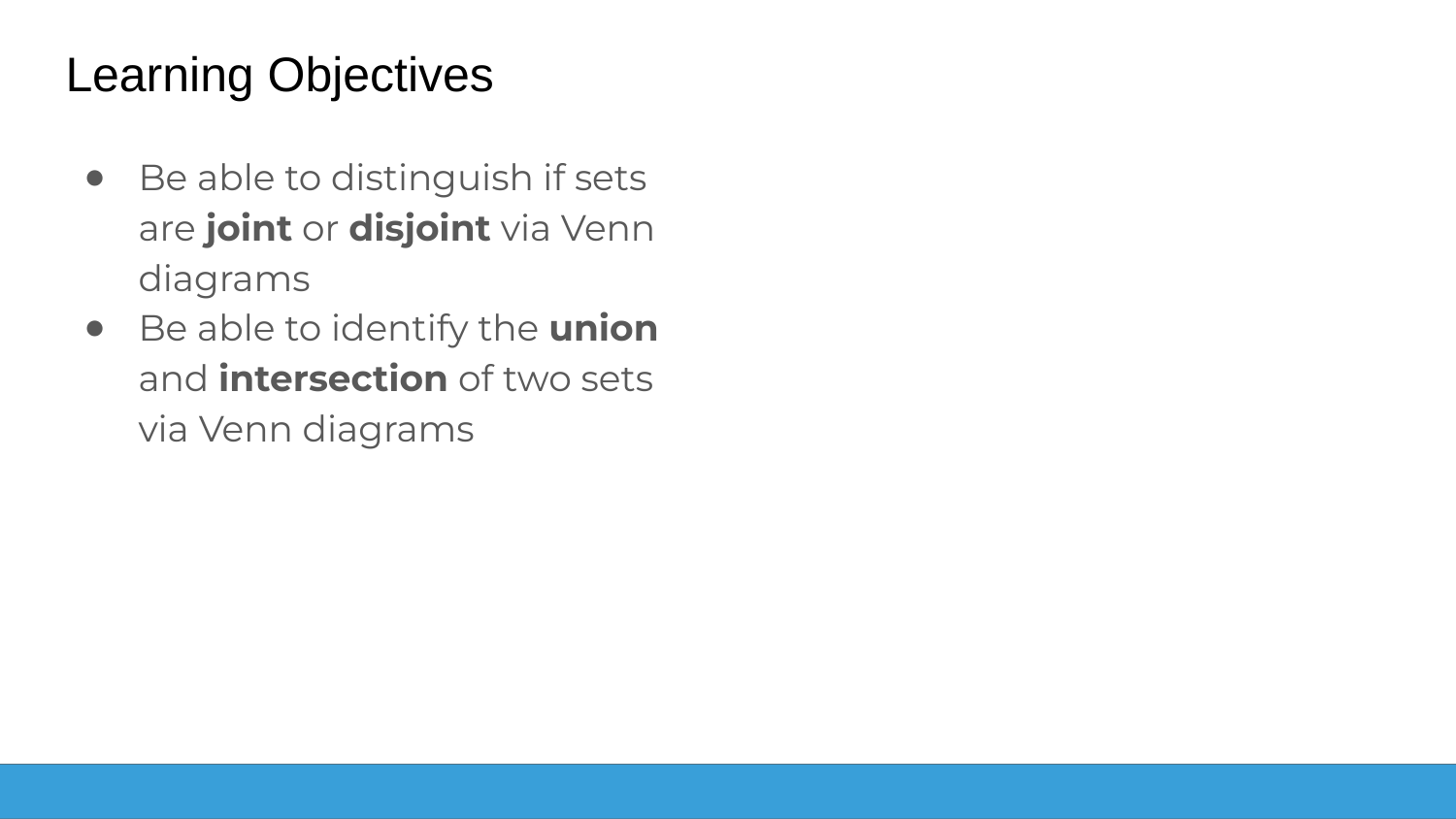

# Learning Objectives

Be able to distinguish if sets are joint or disjoint via Venn diagrams
Be able to identify the union and intersection of two sets via Venn diagrams